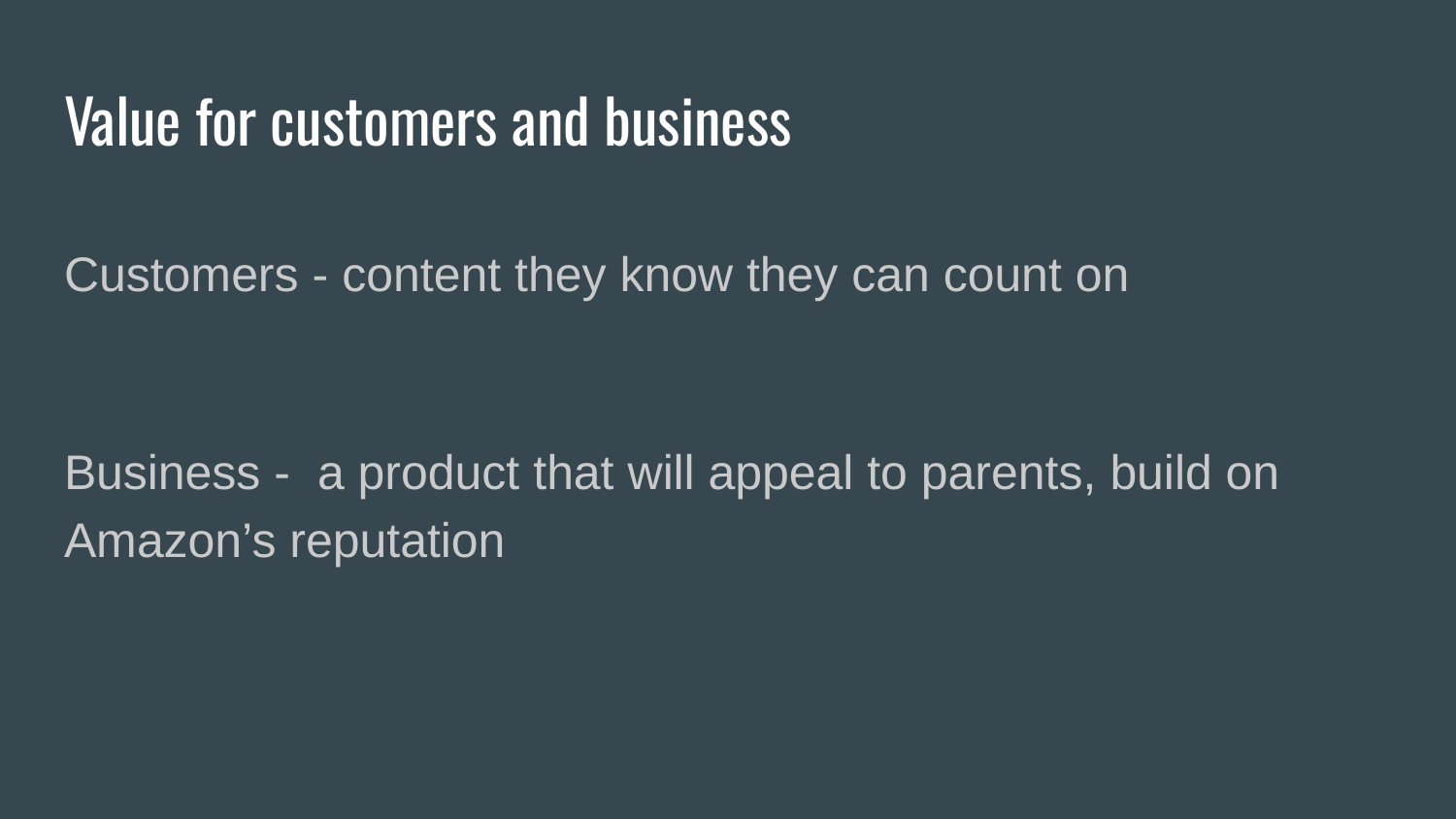

# Value for customers and business
Customers - content they know they can count on

Business -  a product that will appeal to parents, build on Amazon’s reputation